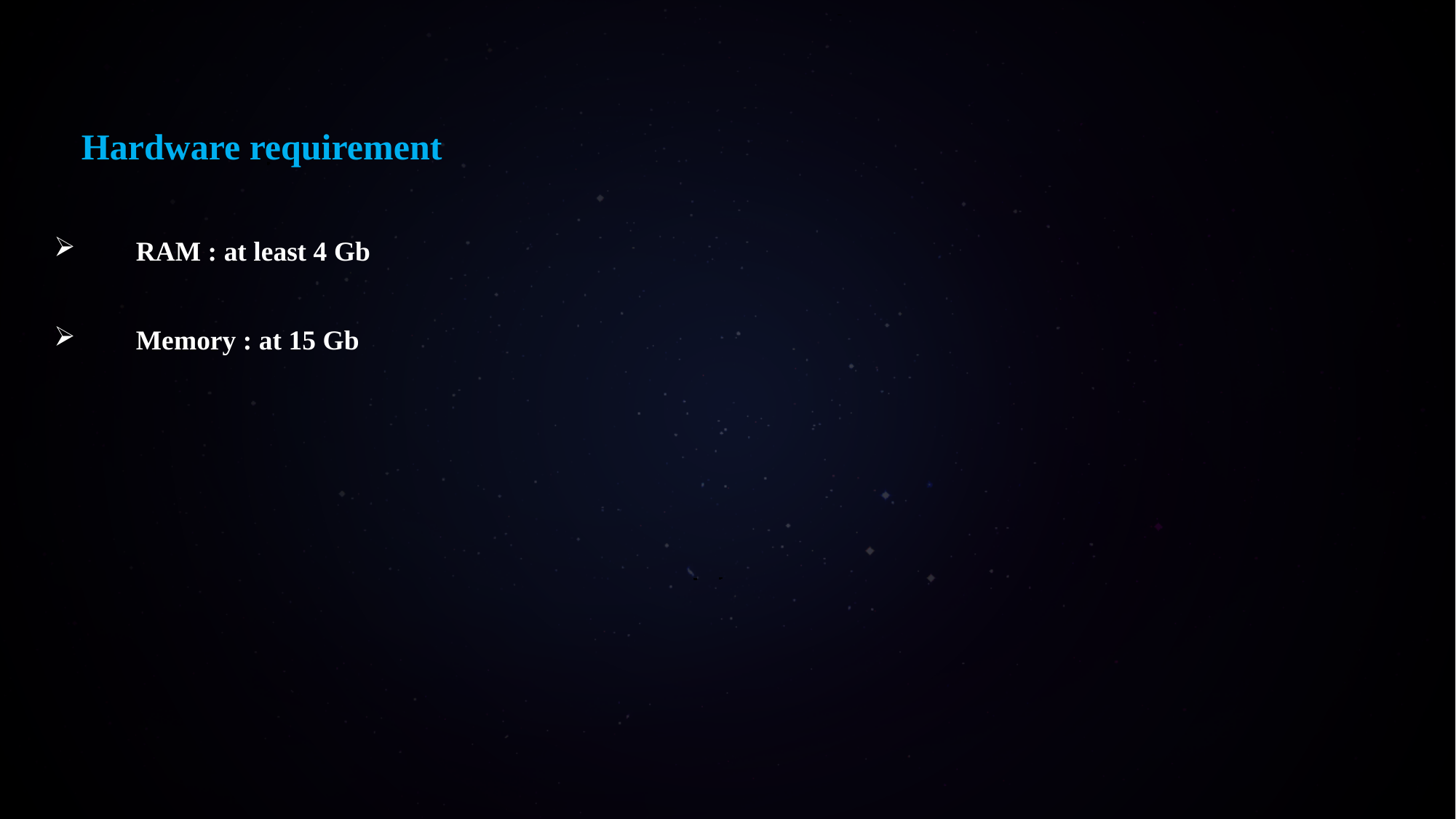

Hardware requirement

RAM : at least 4 Gb

Memory : at 15 Gb